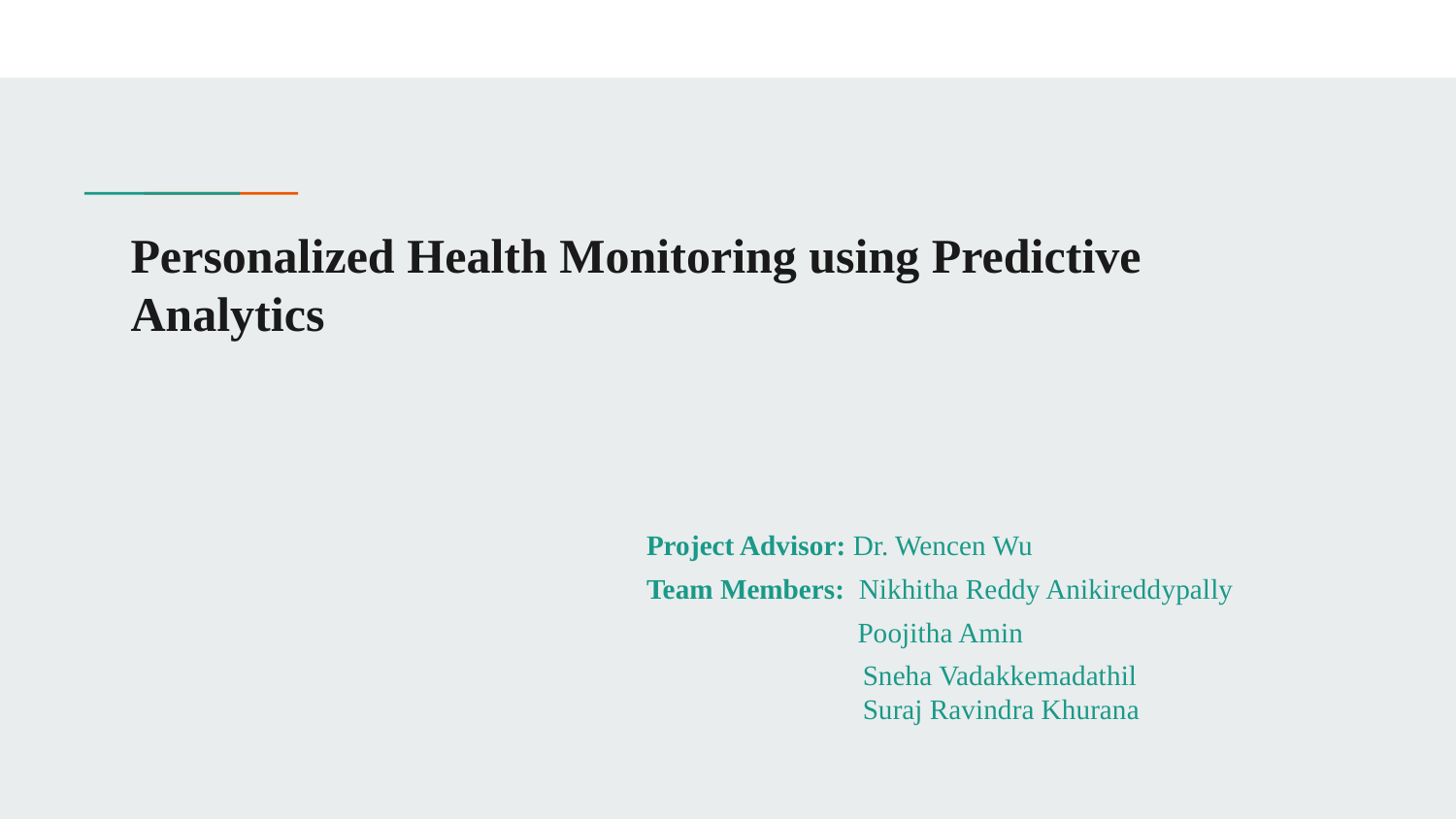

# Personalized Health Monitoring using Predictive Analytics

Project Advisor: Dr. Wencen Wu
Team Members:  Nikhitha Reddy Anikireddypally
                              Poojitha Amin
          Sneha Vadakkemadathil
          Suraj Ravindra Khurana